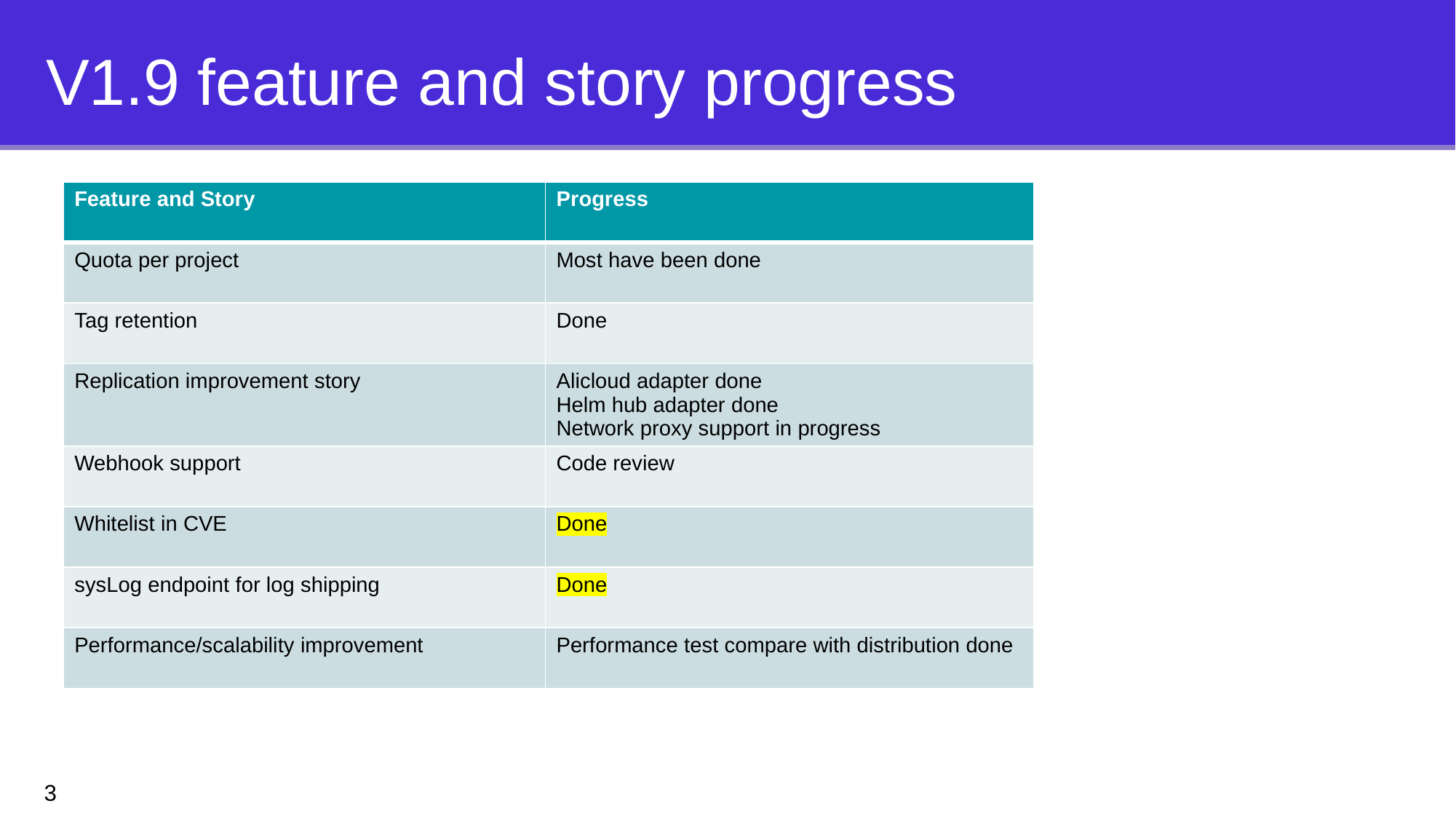

# V1.9 feature and story progress
| Feature and Story | Progress |
| --- | --- |
| Quota per project | Most have been done |
| Tag retention | Done |
| Replication improvement story | Alicloud adapter done Helm hub adapter done Network proxy support in progress |
| Webhook support | Code review |
| Whitelist in CVE | Done |
| sysLog endpoint for log shipping | Done |
| Performance/scalability improvement | Performance test compare with distribution done |
3